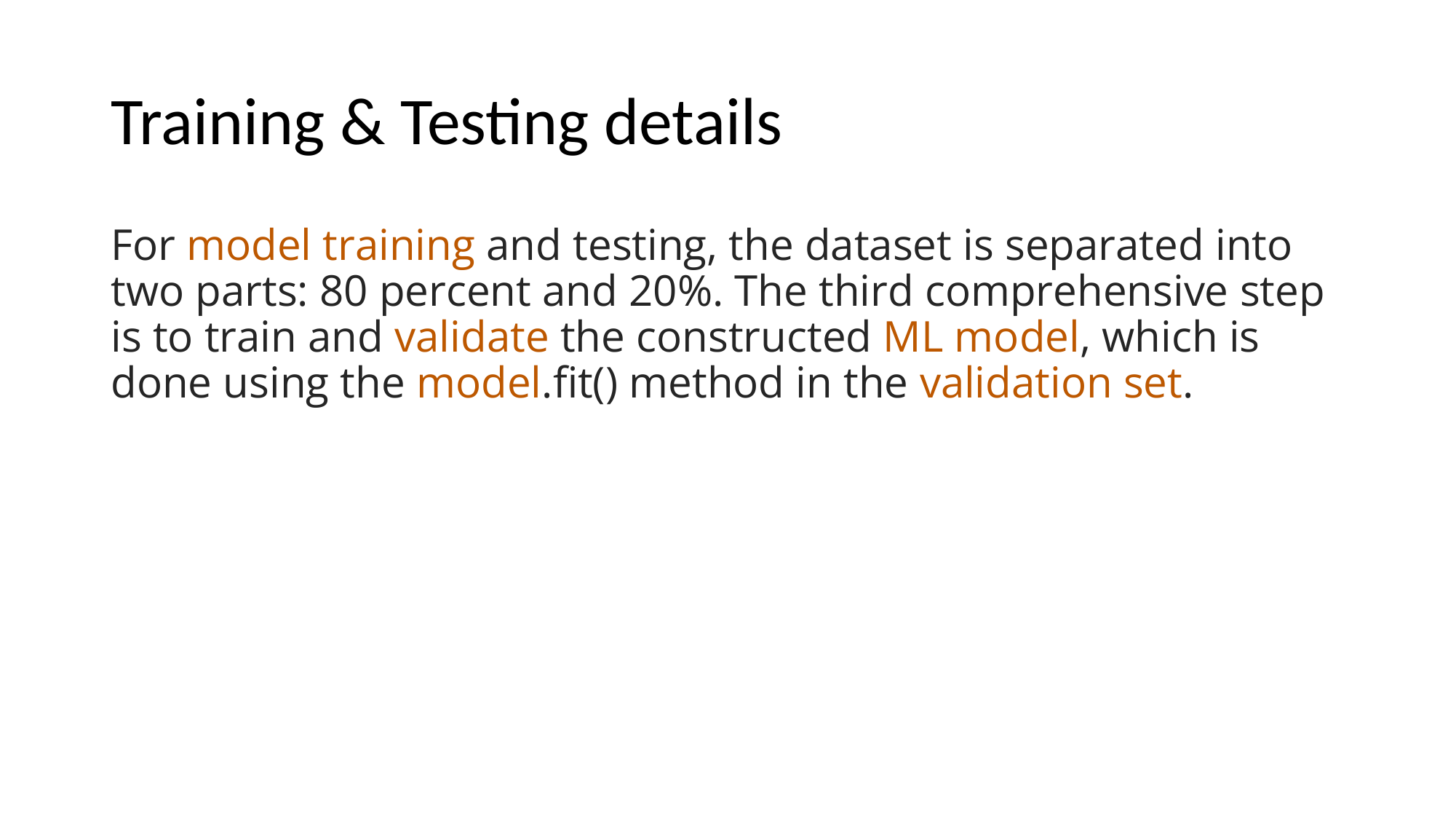

# Training & Testing details
For model training and testing, the dataset is separated into two parts: 80 percent and 20%. The third comprehensive step is to train and validate the constructed ML model, which is done using the model.fit() method in the validation set.